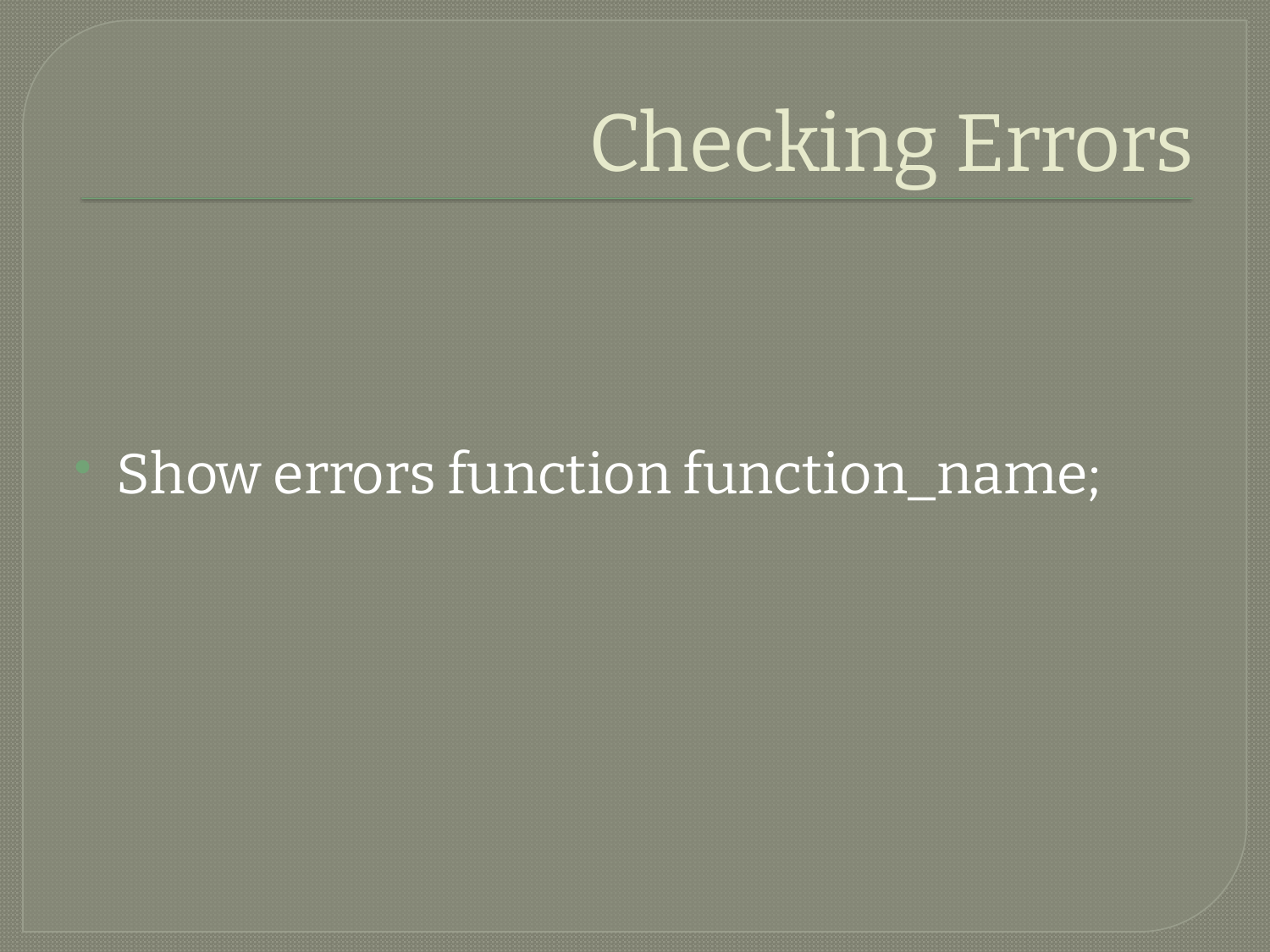

# Checking Errors

Show errors function function_name;